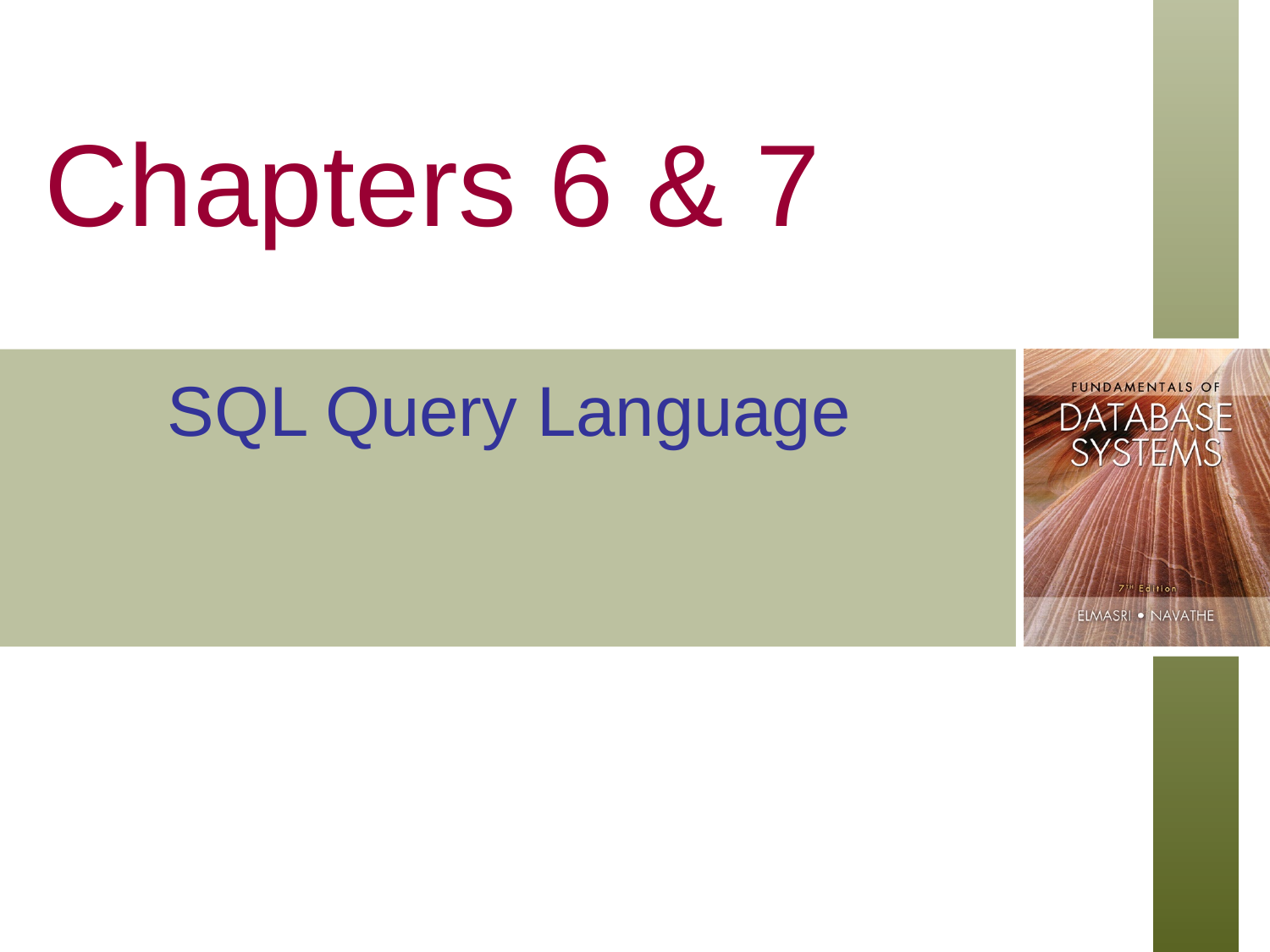

# Chapters 6 & 7
SQL Query Language